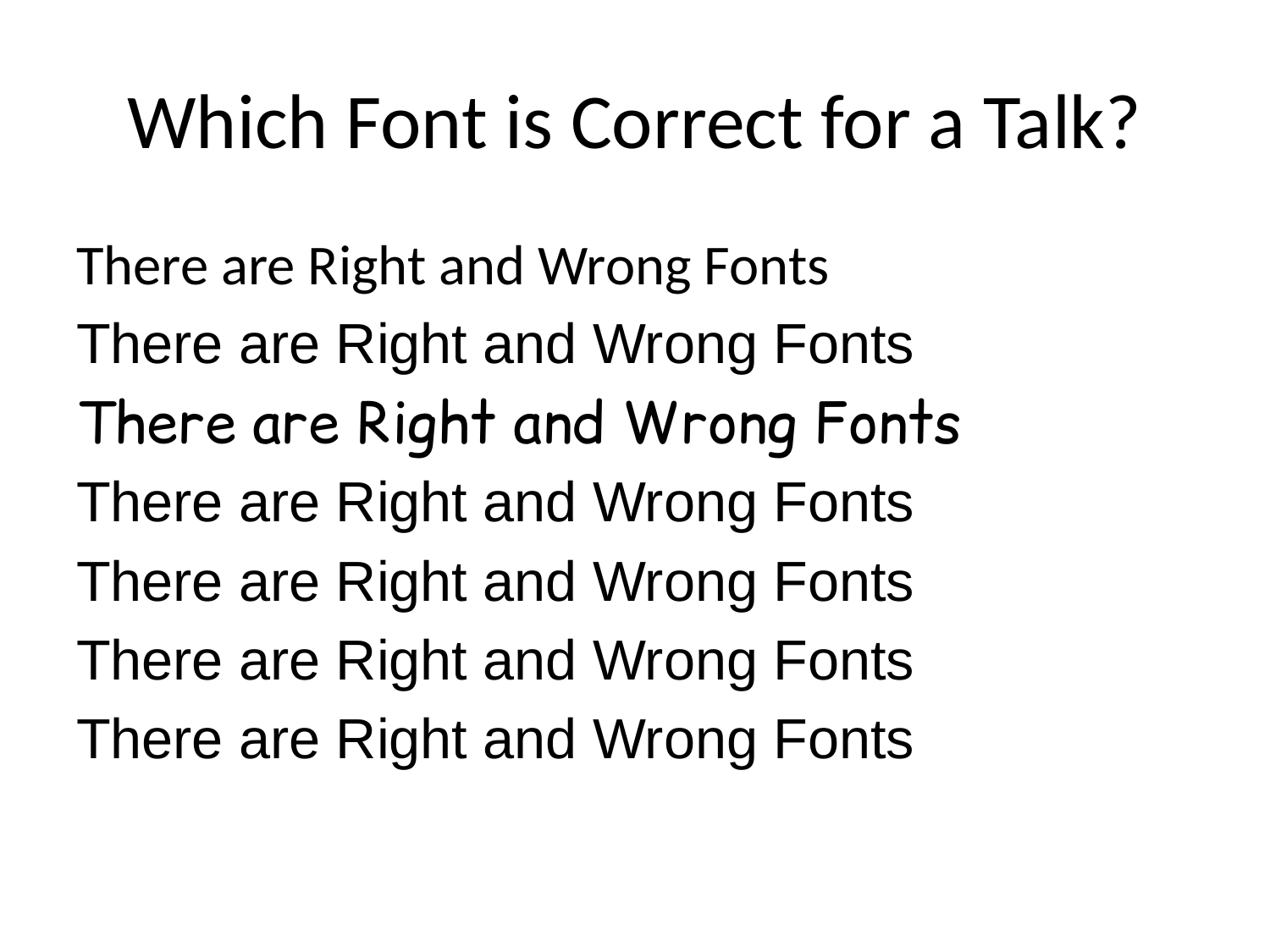

# Which Font is Correct for a Talk?
There are Right and Wrong Fonts
There are Right and Wrong Fonts
There are Right and Wrong Fonts
There are Right and Wrong Fonts
There are Right and Wrong Fonts
There are Right and Wrong Fonts
There are Right and Wrong Fonts